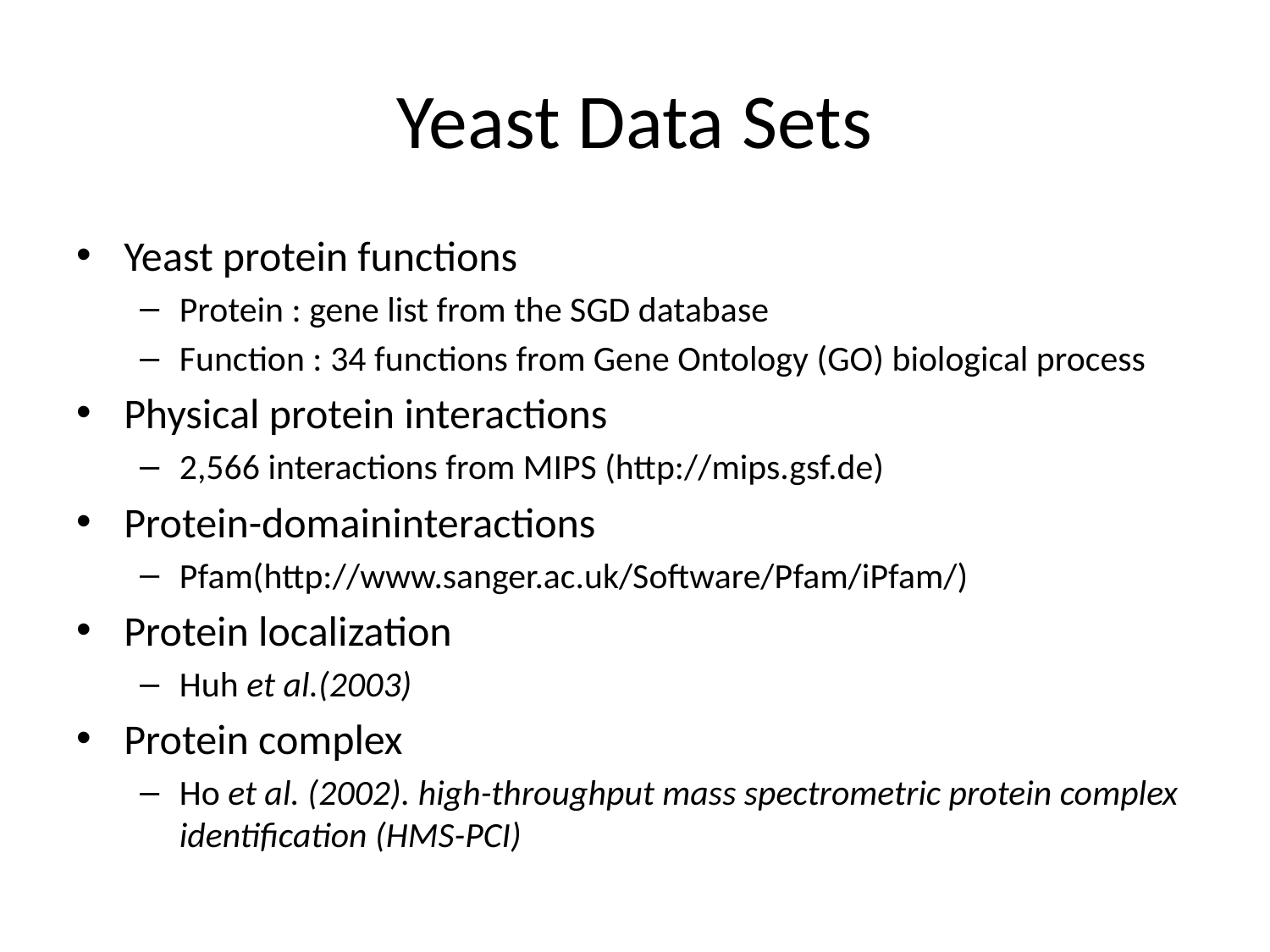

# Yeast Data Sets
Yeast protein functions
Protein : gene list from the SGD database
Function : 34 functions from Gene Ontology (GO) biological process
Physical protein interactions
2,566 interactions from MIPS (http://mips.gsf.de)
Protein-domaininteractions
Pfam(http://www.sanger.ac.uk/Software/Pfam/iPfam/)
Protein localization
Huh et al.(2003)
Protein complex
Ho et al. (2002). high-throughput mass spectrometric protein complex identification (HMS-PCI)